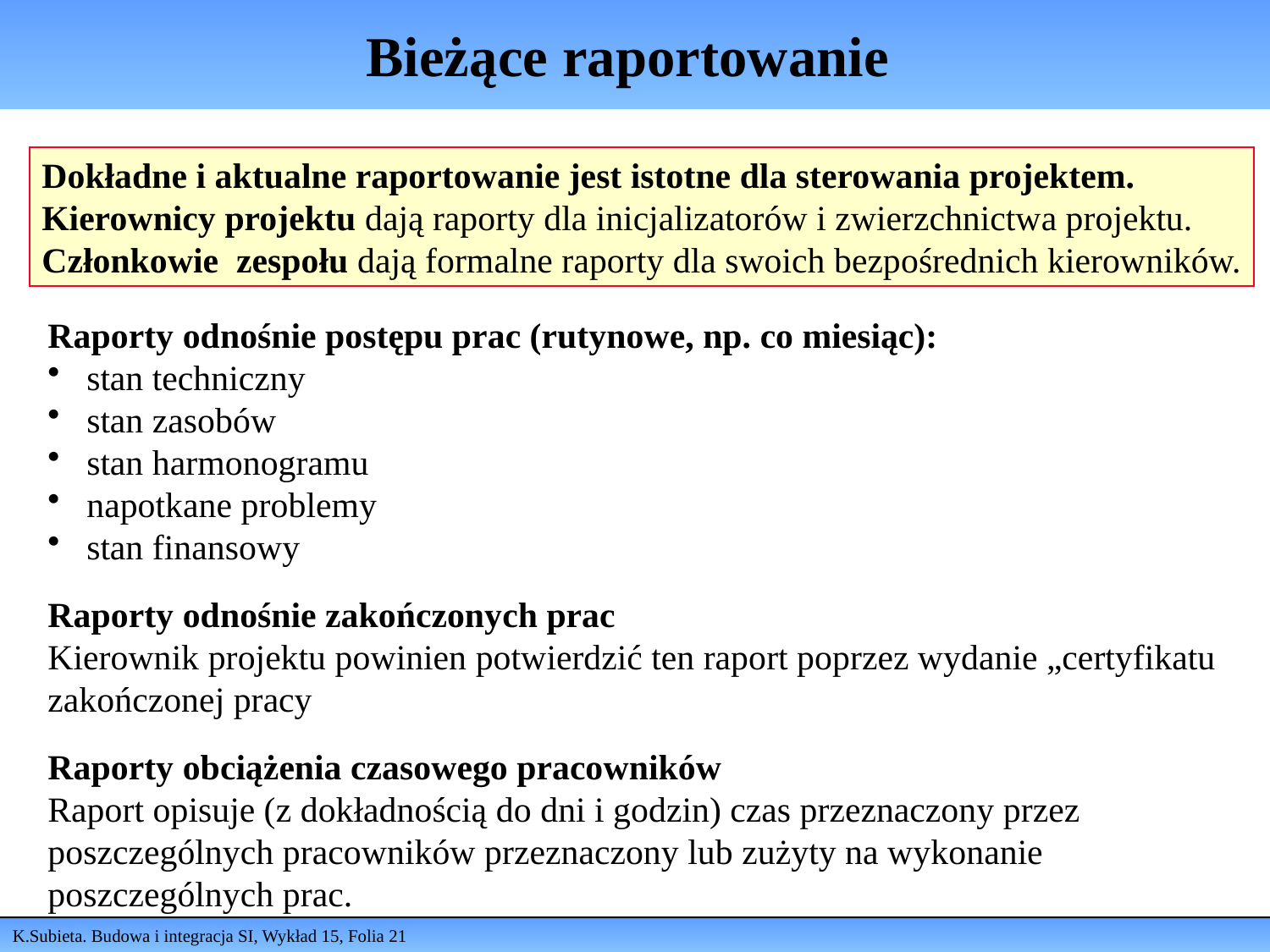

# Bieżące raportowanie
Dokładne i aktualne raportowanie jest istotne dla sterowania projektem.
Kierownicy projektu dają raporty dla inicjalizatorów i zwierzchnictwa projektu.
Członkowie  zespołu dają formalne raporty dla swoich bezpośrednich kierowników.
Raporty odnośnie postępu prac (rutynowe, np. co miesiąc):
 stan techniczny
 stan zasobów
 stan harmonogramu
 napotkane problemy
 stan finansowy

Raporty odnośnie zakończonych prac
Kierownik projektu powinien potwierdzić ten raport poprzez wydanie „certyfikatu zakończonej pracy

Raporty obciążenia czasowego pracowników
Raport opisuje (z dokładnością do dni i godzin) czas przeznaczony przez poszczególnych pracowników przeznaczony lub zużyty na wykonanie poszczególnych prac.